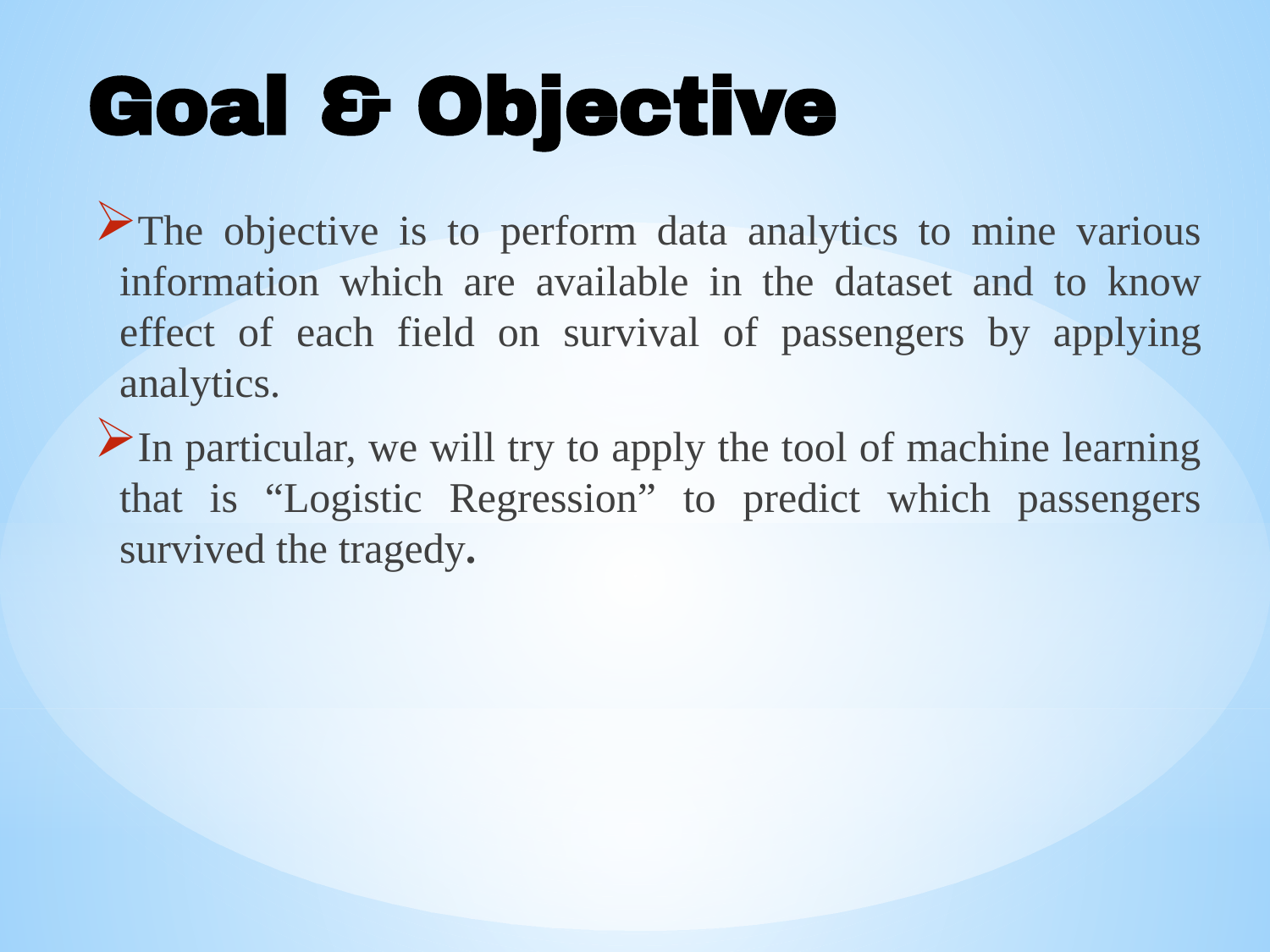

# Goal & Objective
The objective is to perform data analytics to mine various information which are available in the dataset and to know effect of each field on survival of passengers by applying analytics.
In particular, we will try to apply the tool of machine learning that is “Logistic Regression” to predict which passengers survived the tragedy.